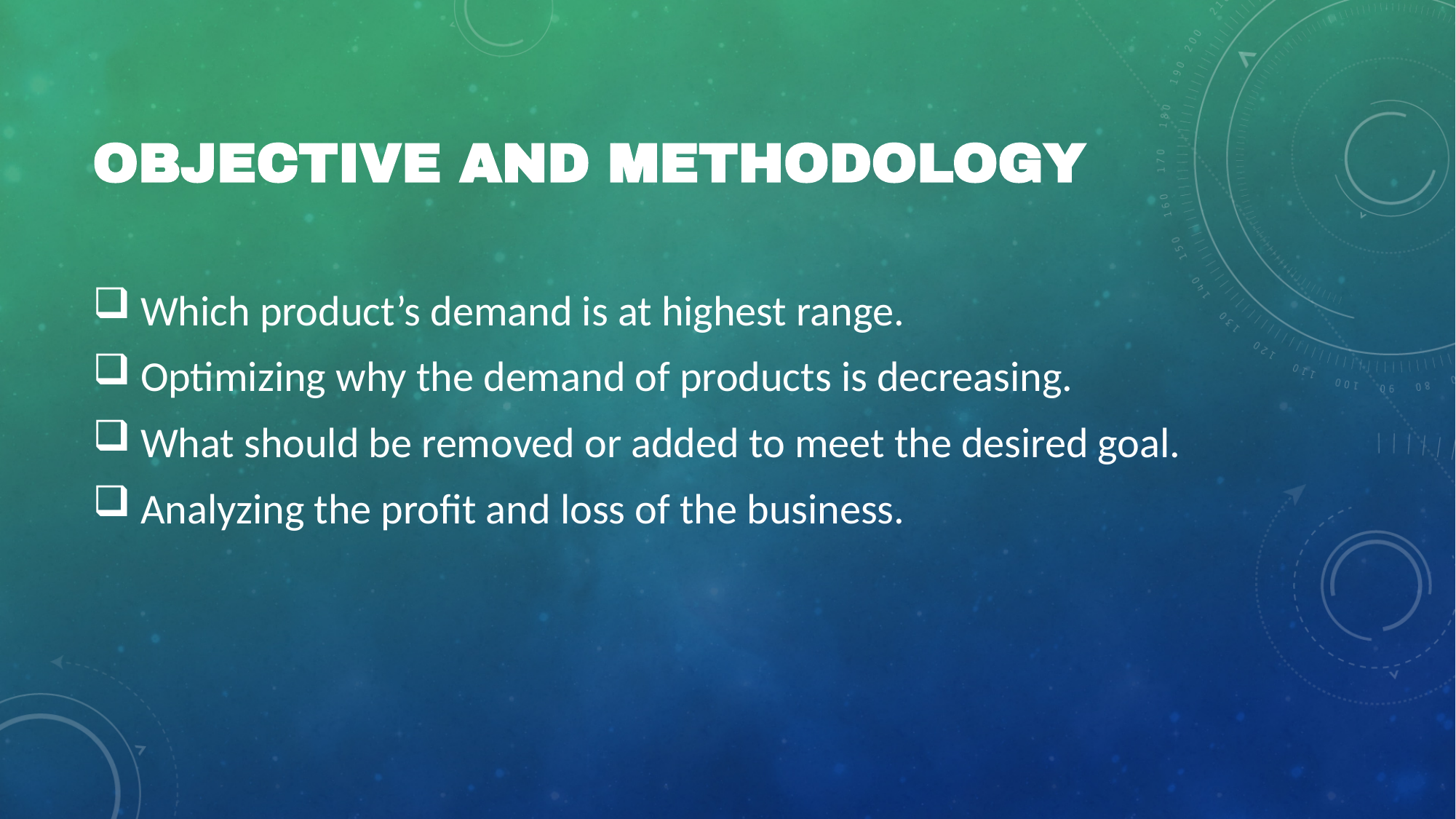

# Objective and methodology
 Which product’s demand is at highest range.
 Optimizing why the demand of products is decreasing.
 What should be removed or added to meet the desired goal.
 Analyzing the profit and loss of the business.